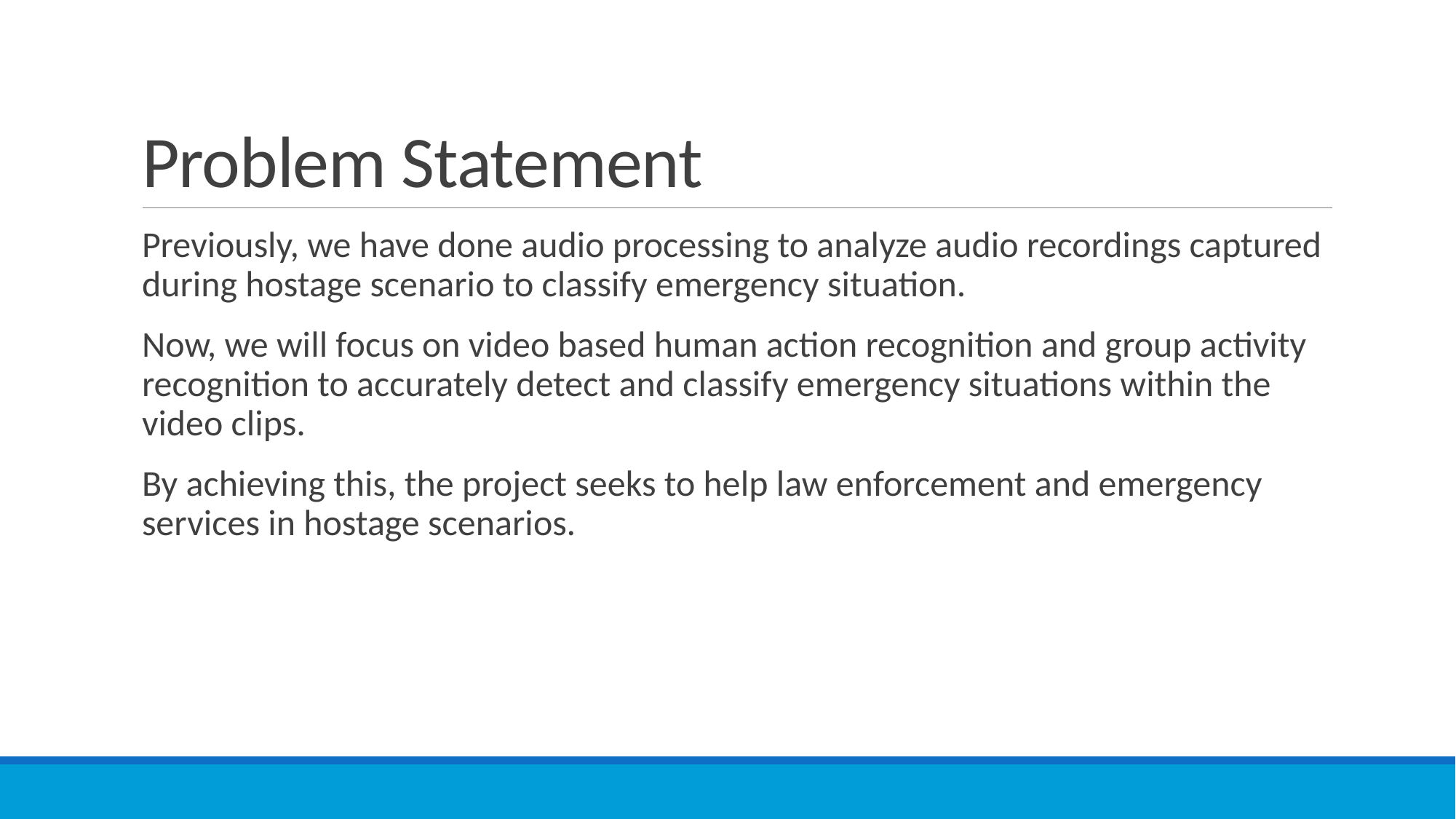

# Problem Statement
Previously, we have done audio processing to analyze audio recordings captured during hostage scenario to classify emergency situation.
Now, we will focus on video based human action recognition and group activity recognition to accurately detect and classify emergency situations within the video clips.
By achieving this, the project seeks to help law enforcement and emergency services in hostage scenarios.